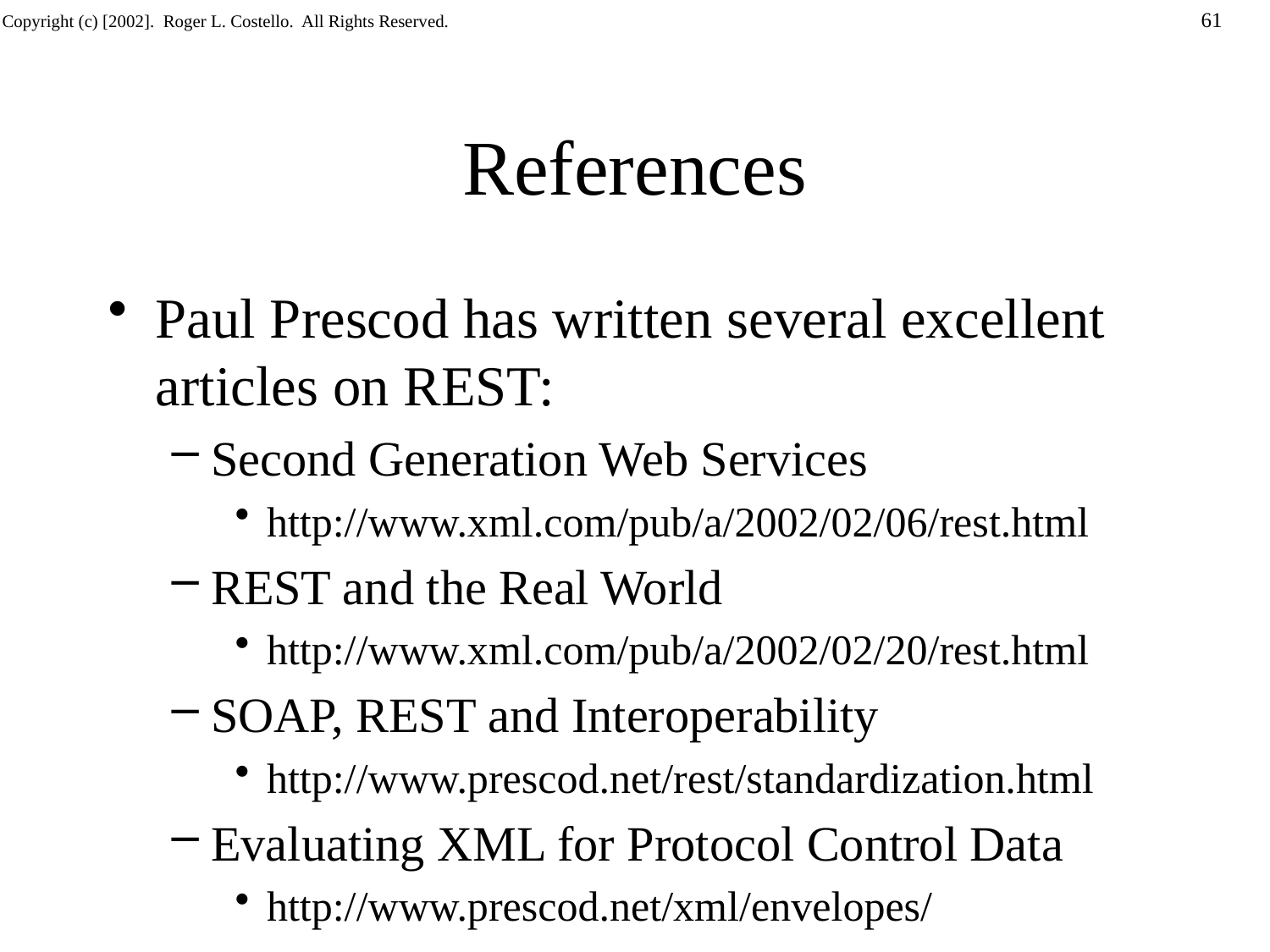

# References
Paul Prescod has written several excellent articles on REST:
Second Generation Web Services
http://www.xml.com/pub/a/2002/02/06/rest.html
REST and the Real World
http://www.xml.com/pub/a/2002/02/20/rest.html
SOAP, REST and Interoperability
http://www.prescod.net/rest/standardization.html
Evaluating XML for Protocol Control Data
http://www.prescod.net/xml/envelopes/